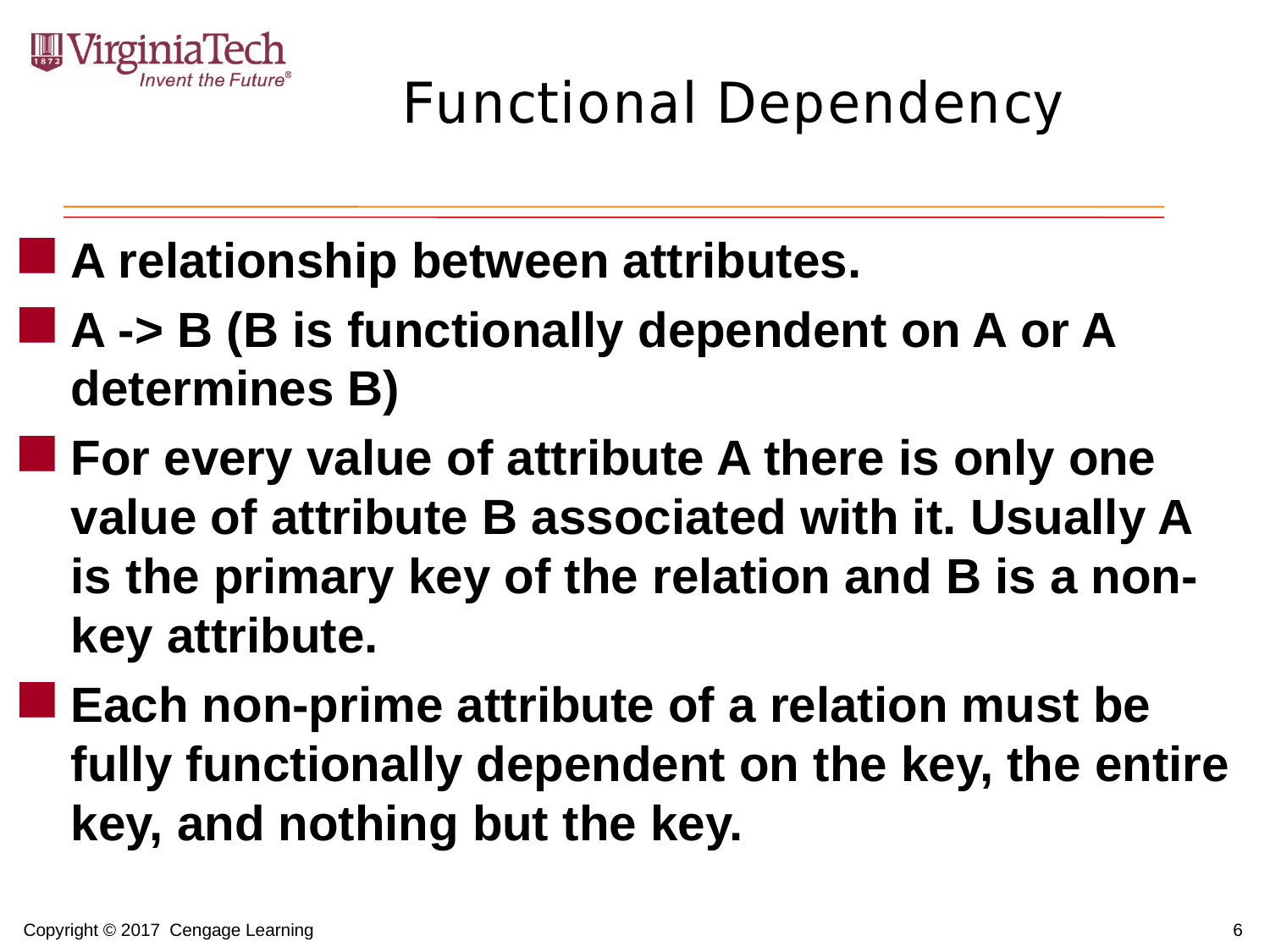

# Functional Dependency
A relationship between attributes.
A -> B (B is functionally dependent on A or A determines B)
For every value of attribute A there is only one value of attribute B associated with it. Usually A is the primary key of the relation and B is a non-key attribute.
Each non-prime attribute of a relation must be fully functionally dependent on the key, the entire key, and nothing but the key.

6
Copyright © 2017  Cengage Learning